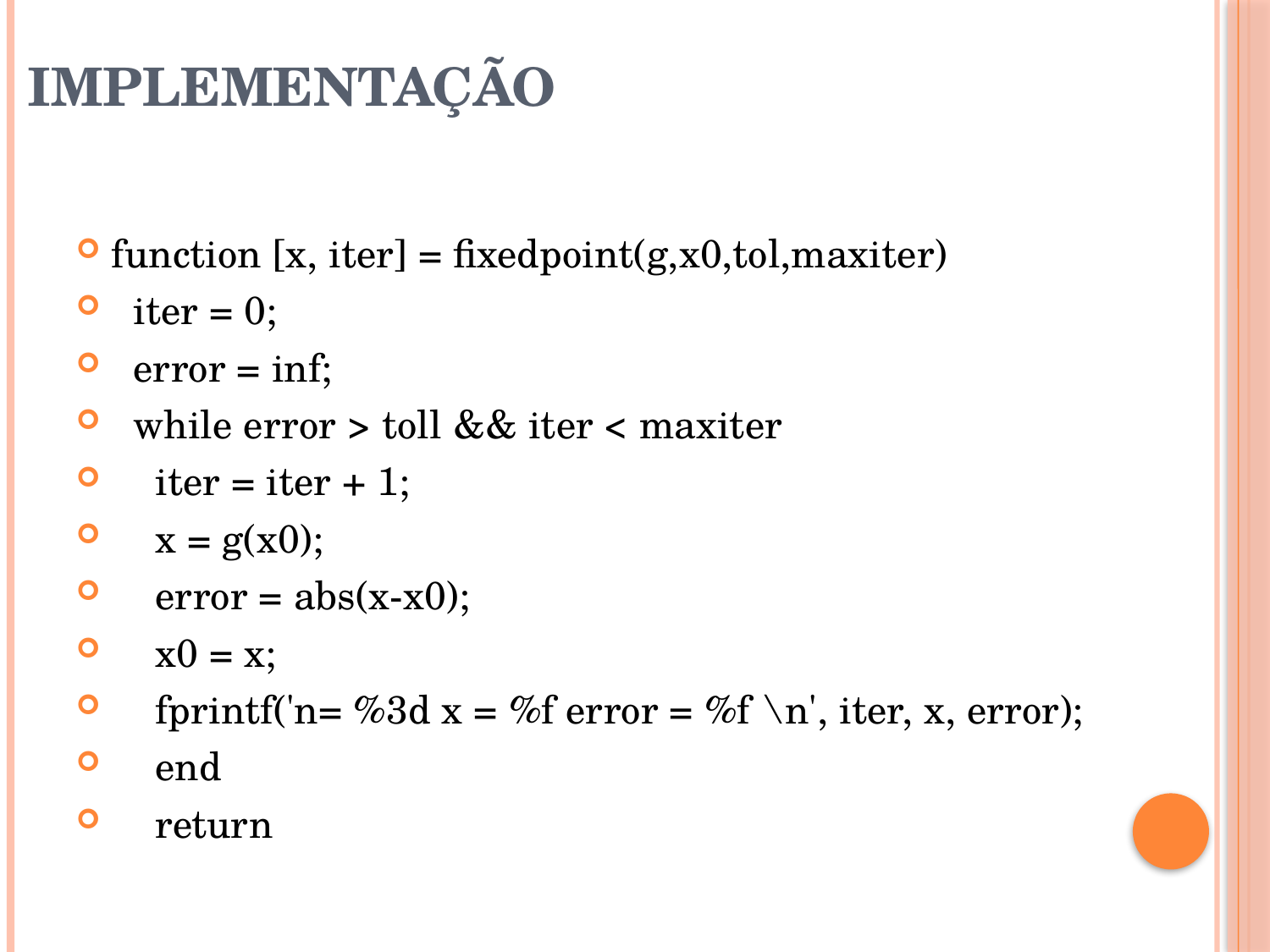

Implementação
function [x, iter] = fixedpoint(g,x0,tol,maxiter)
  iter = 0;
  error = inf;
  while error > toll && iter < maxiter
    iter = iter + 1;
    x = g(x0);
    error = abs(x-x0);
    x0 = x;
    fprintf('n= %3d x = %f error = %f \n', iter, x, error);
    end
    return